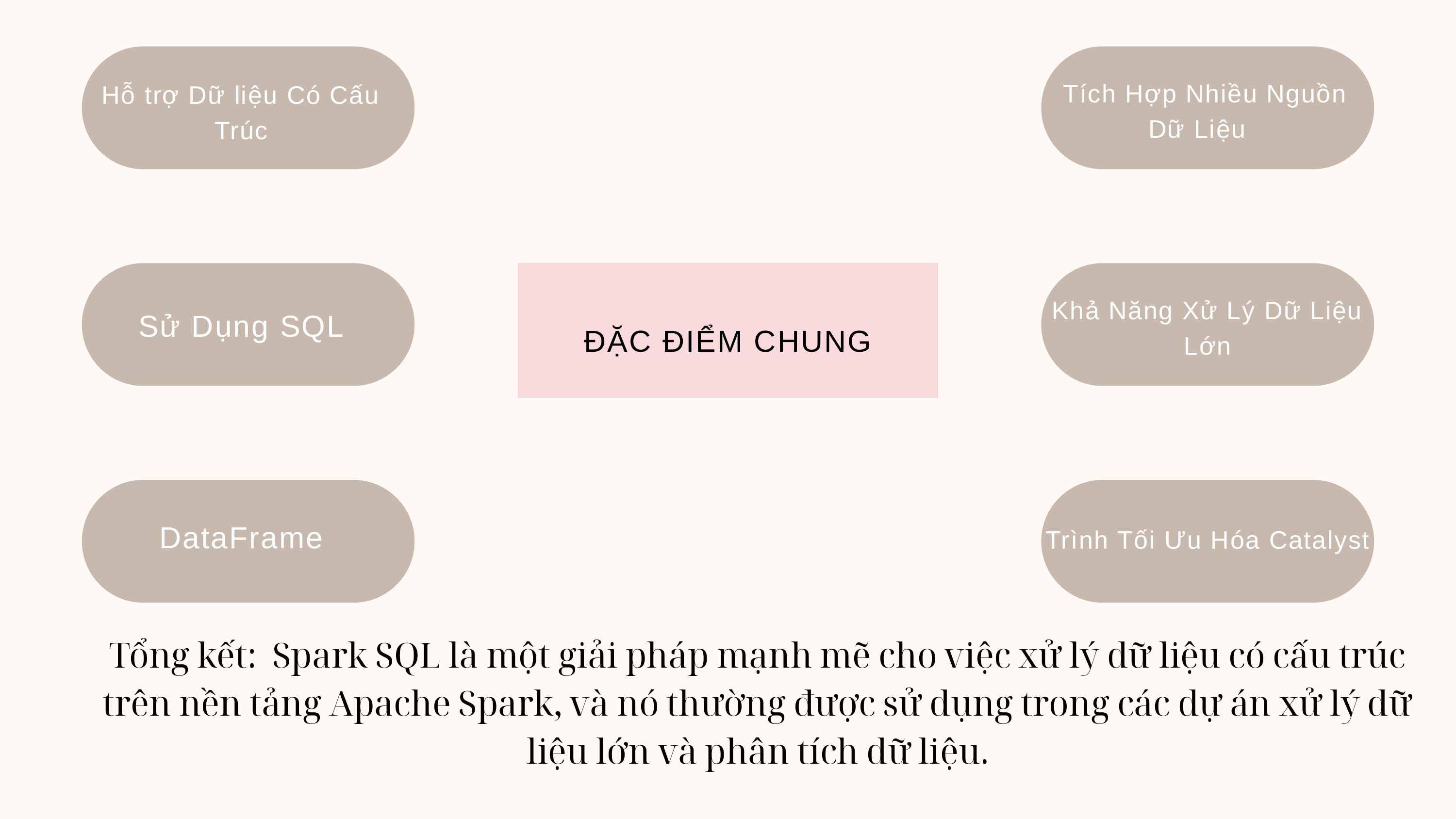

Hỗ trợ Dữ liệu Có Cấu Trúc

  Tích Hợp Nhiều Nguồn Dữ Liệu

Sử Dụng SQL

ĐẶC ĐIỂM CHUNG

Khả Năng Xử Lý Dữ Liệu Lớn

DataFrame

Trình Tối Ưu Hóa Catalyst
Tổng kết:  Spark SQL là một giải pháp mạnh mẽ cho việc xử lý dữ liệu có cấu trúc trên nền tảng Apache Spark, và nó thường được sử dụng trong các dự án xử lý dữ liệu lớn và phân tích dữ liệu.